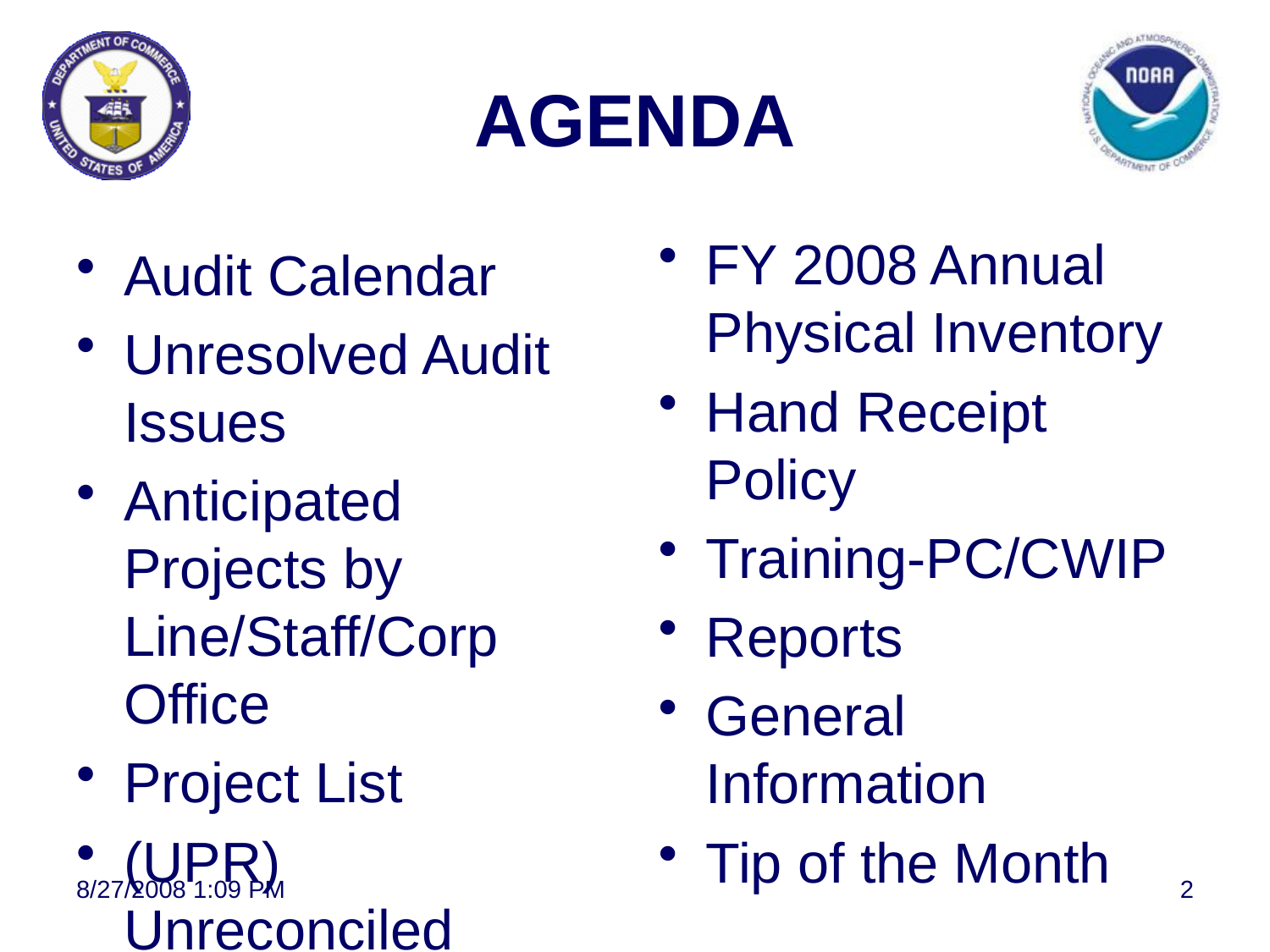

# AGENDA
FY 2008 Annual Physical Inventory
Hand Receipt Policy
Training-PC/CWIP
Reports
General Information
Tip of the Month
Audit Calendar
Unresolved Audit Issues
Anticipated Projects by Line/Staff/Corp Office
Project List
(UPR) Unreconciled Payments Report

8/27/2008 1:09 PM
2